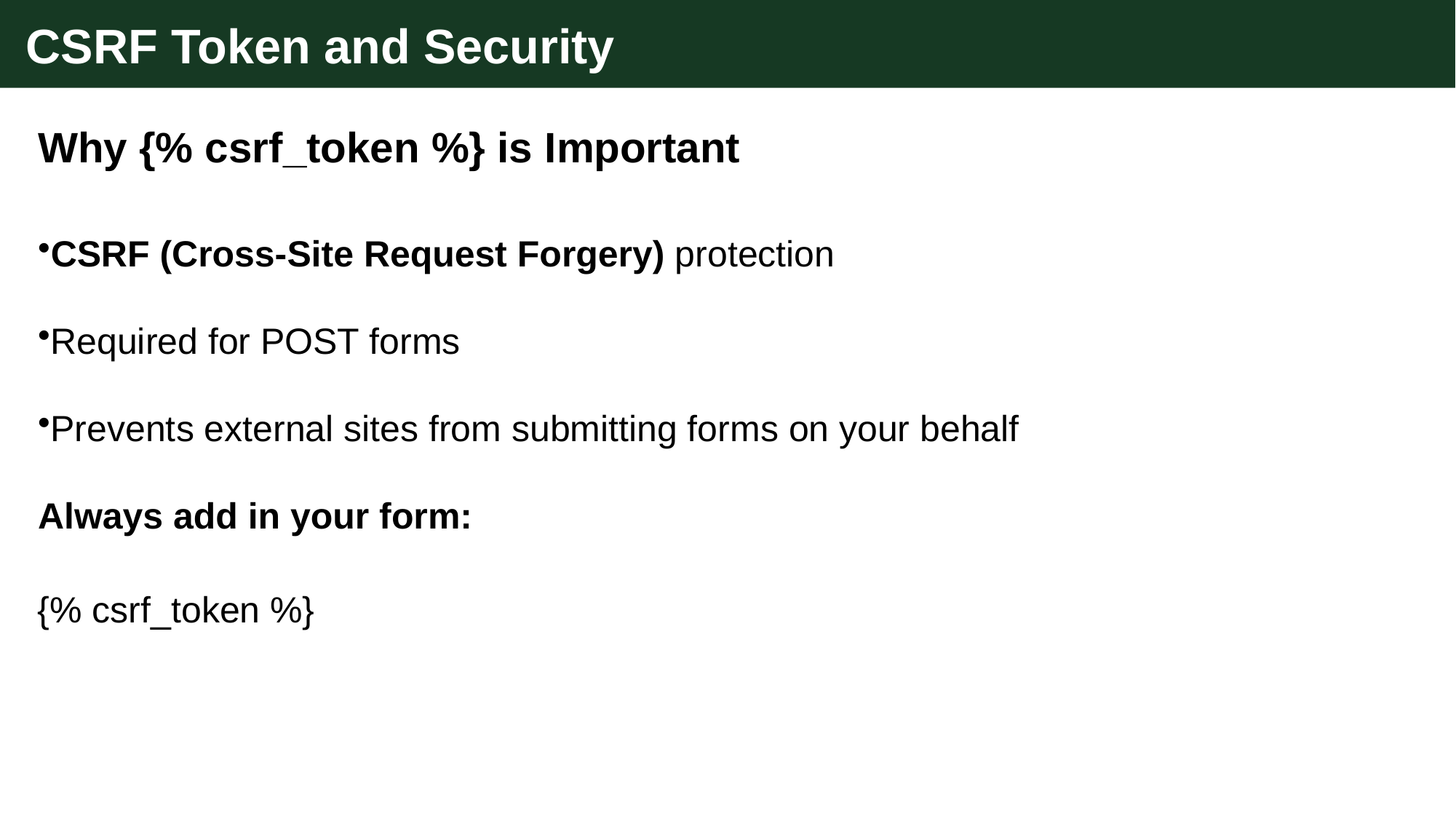

CSRF Token and Security
Why {% csrf_token %} is Important
CSRF (Cross-Site Request Forgery) protection
Required for POST forms
Prevents external sites from submitting forms on your behalf
Always add in your form:
{% csrf_token %}